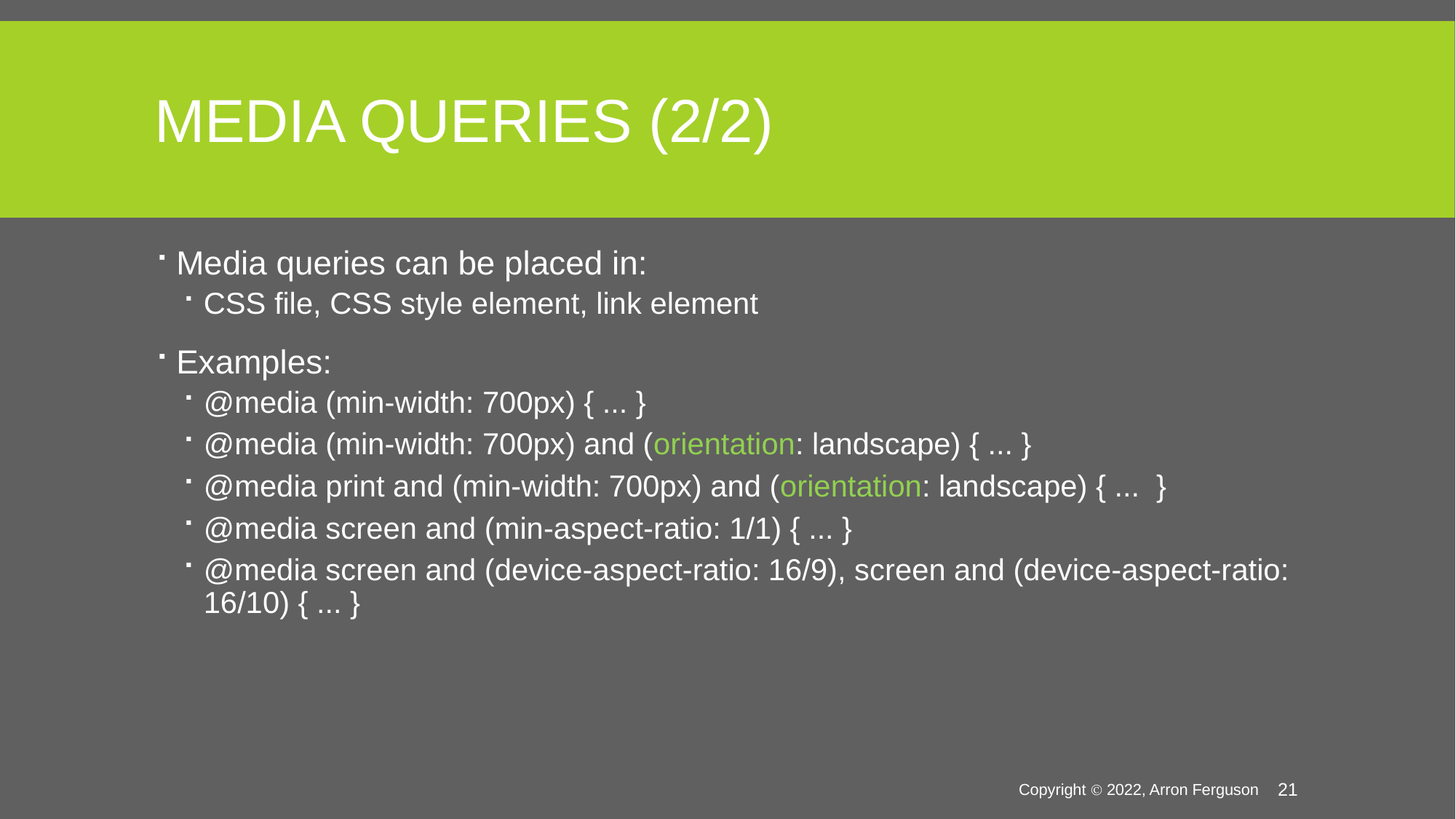

# Media Queries (2/2)
Media queries can be placed in:
CSS file, CSS style element, link element
Examples:
@media (min-width: 700px) { ... }
@media (min-width: 700px) and (orientation: landscape) { ... }
@media print and (min-width: 700px) and (orientation: landscape) { ...  }
@media screen and (min-aspect-ratio: 1/1) { ... }
@media screen and (device-aspect-ratio: 16/9), screen and (device-aspect-ratio: 16/10) { ... }
Copyright Ⓒ 2022, Arron Ferguson
21